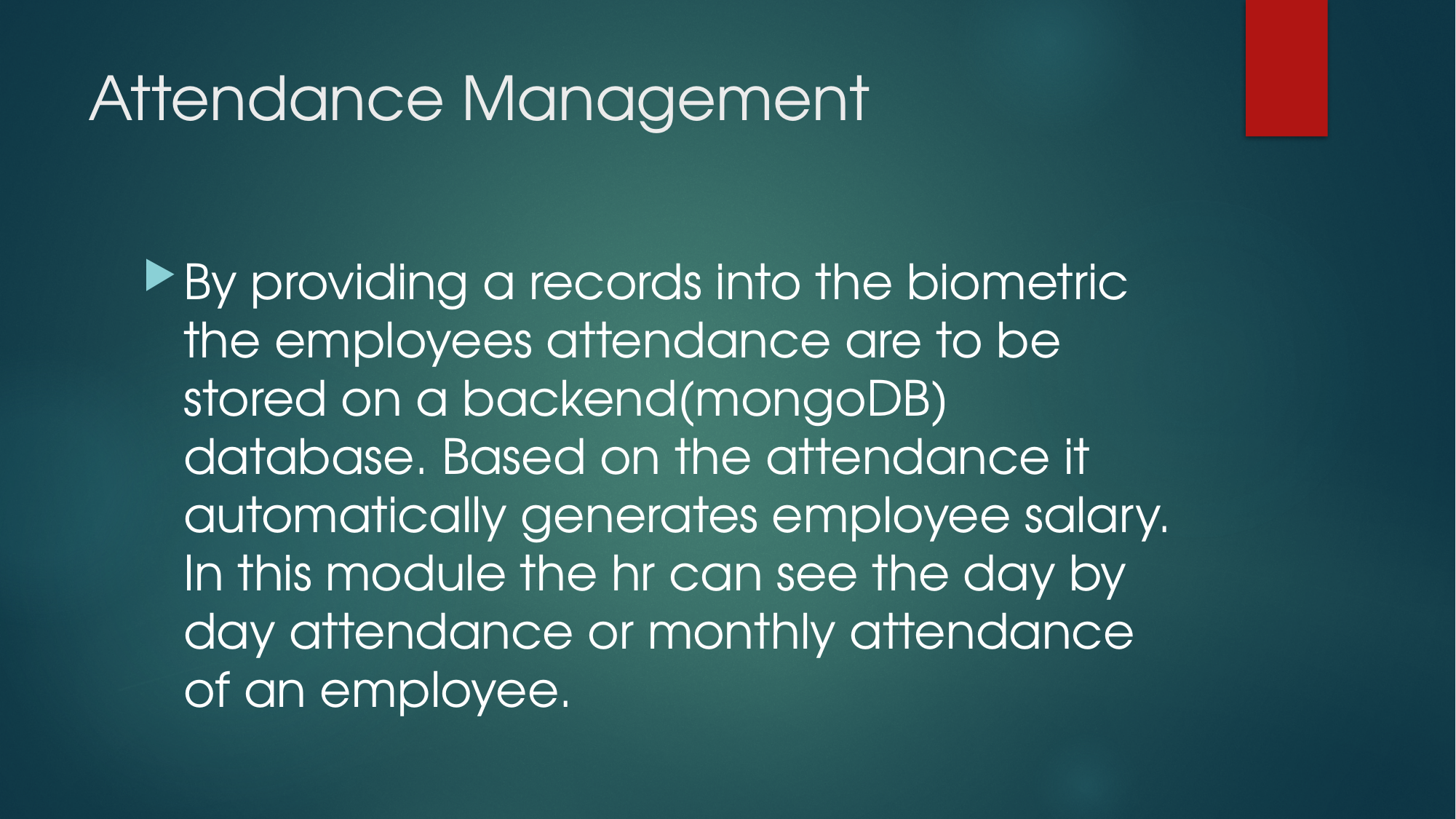

# Attendance Management
By providing a records into the biometric the employees attendance are to be stored on a backend(mongoDB) database. Based on the attendance it automatically generates employee salary. In this module the hr can see the day by day attendance or monthly attendance of an employee.